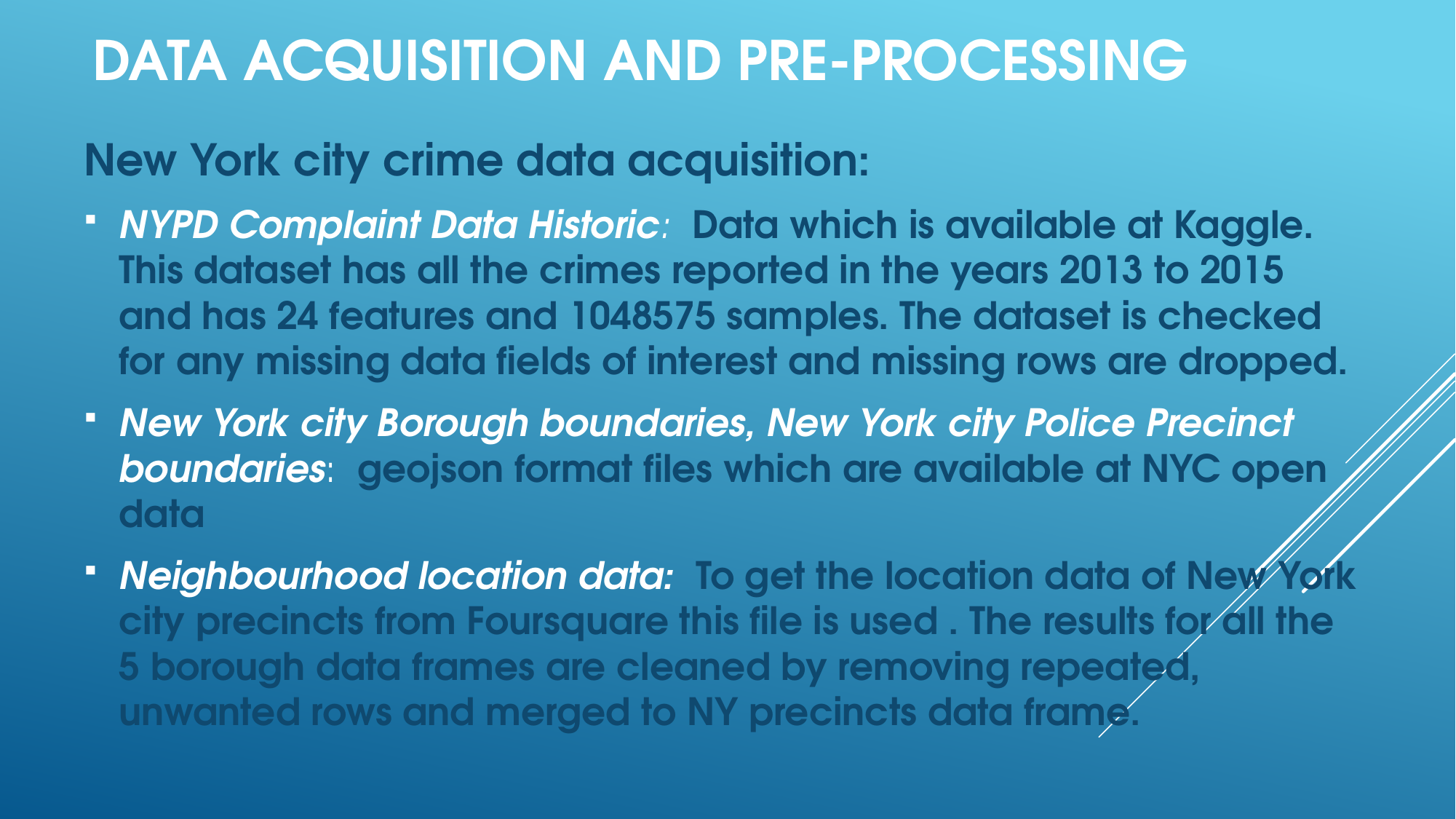

# Data acquisition and Pre-Processing
New York city crime data acquisition:
NYPD Complaint Data Historic:  Data which is available at Kaggle. This dataset has all the crimes reported in the years 2013 to 2015 and has 24 features and 1048575 samples. The dataset is checked for any missing data fields of interest and missing rows are dropped.
New York city Borough boundaries, New York city Police Precinct boundaries:  geojson format files which are available at NYC open data
Neighbourhood location data:  To get the location data of New York city precincts from Foursquare this file is used . The results for all the 5 borough data frames are cleaned by removing repeated, unwanted rows and merged to NY precincts data frame.